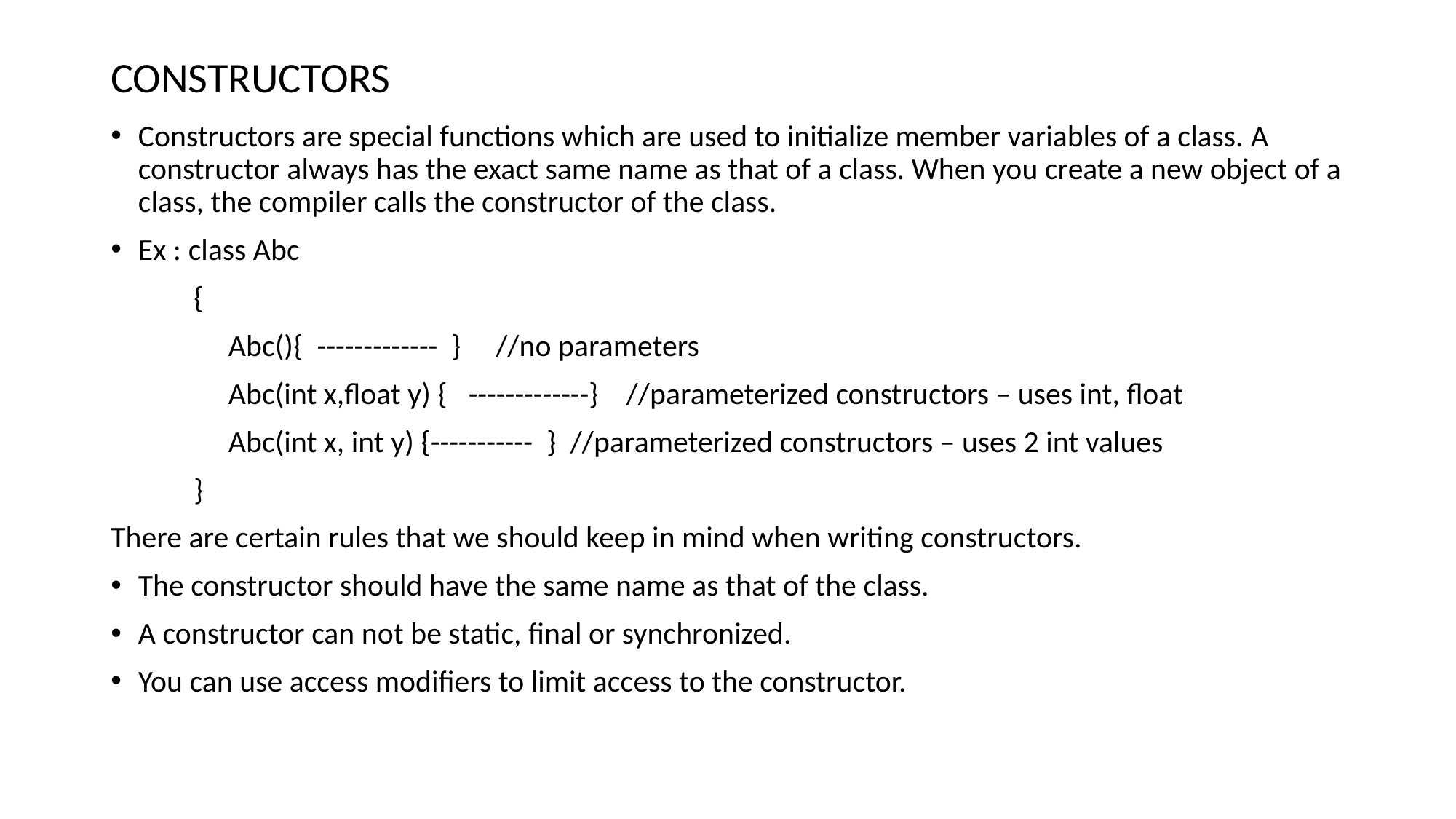

# CONSTRUCTORS
Constructors are special functions which are used to initialize member variables of a class. A constructor always has the exact same name as that of a class. When you create a new object of a class, the compiler calls the constructor of the class.
Ex : class Abc
            {
                 Abc(){  -------------  }     //no parameters
                 Abc(int x,float y) {   -------------}    //parameterized constructors – uses int, float
                 Abc(int x, int y) {-----------  }  //parameterized constructors – uses 2 int values
            }
There are certain rules that we should keep in mind when writing constructors.
The constructor should have the same name as that of the class.
A constructor can not be static, final or synchronized.
You can use access modifiers to limit access to the constructor.